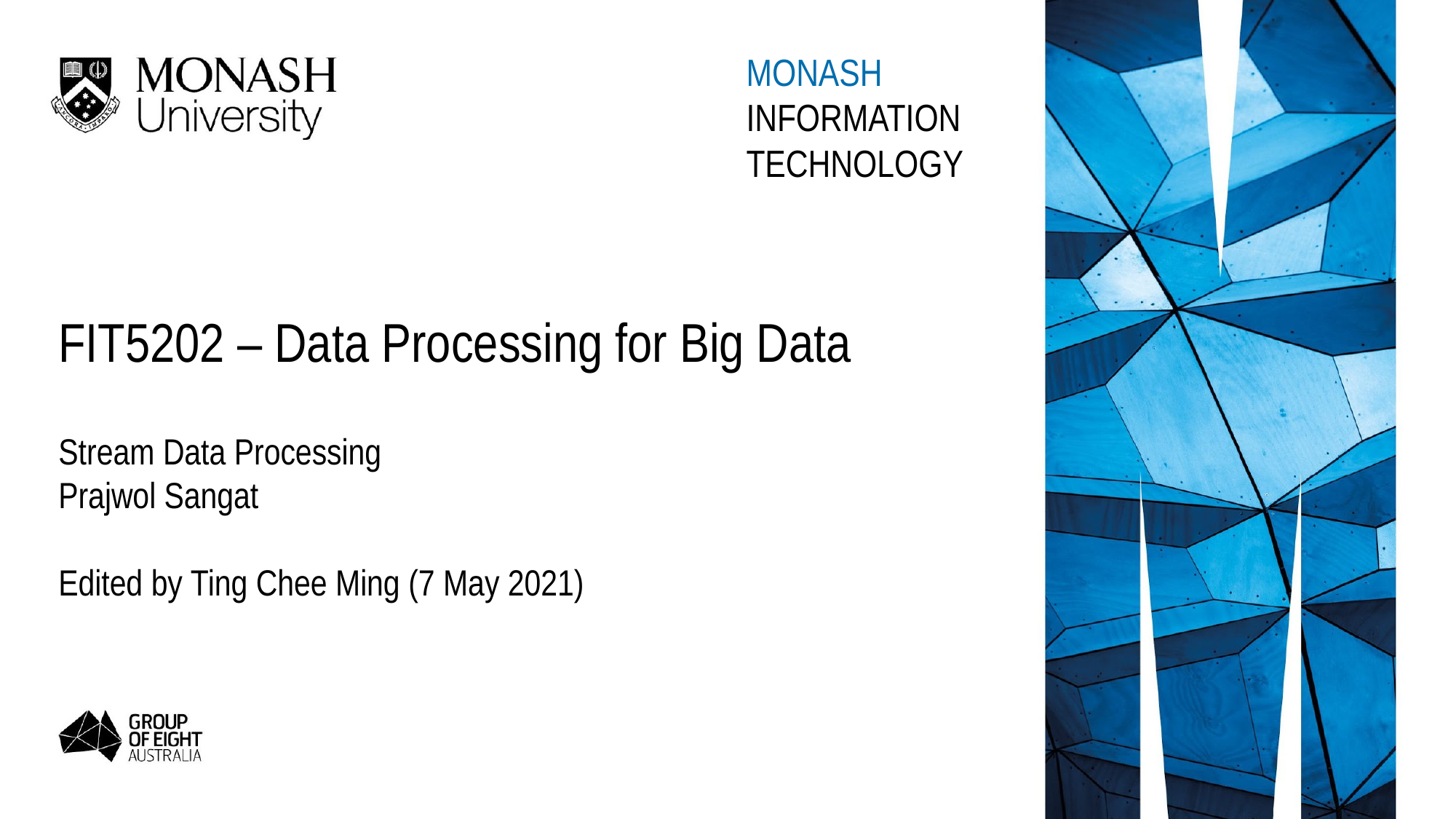

MONASH
INFORMATION
TECHNOLOGY
FIT5202 – Data Processing for Big Data

Stream Data Processing
Prajwol Sangat

Edited by Ting Chee Ming (7 May 2021)